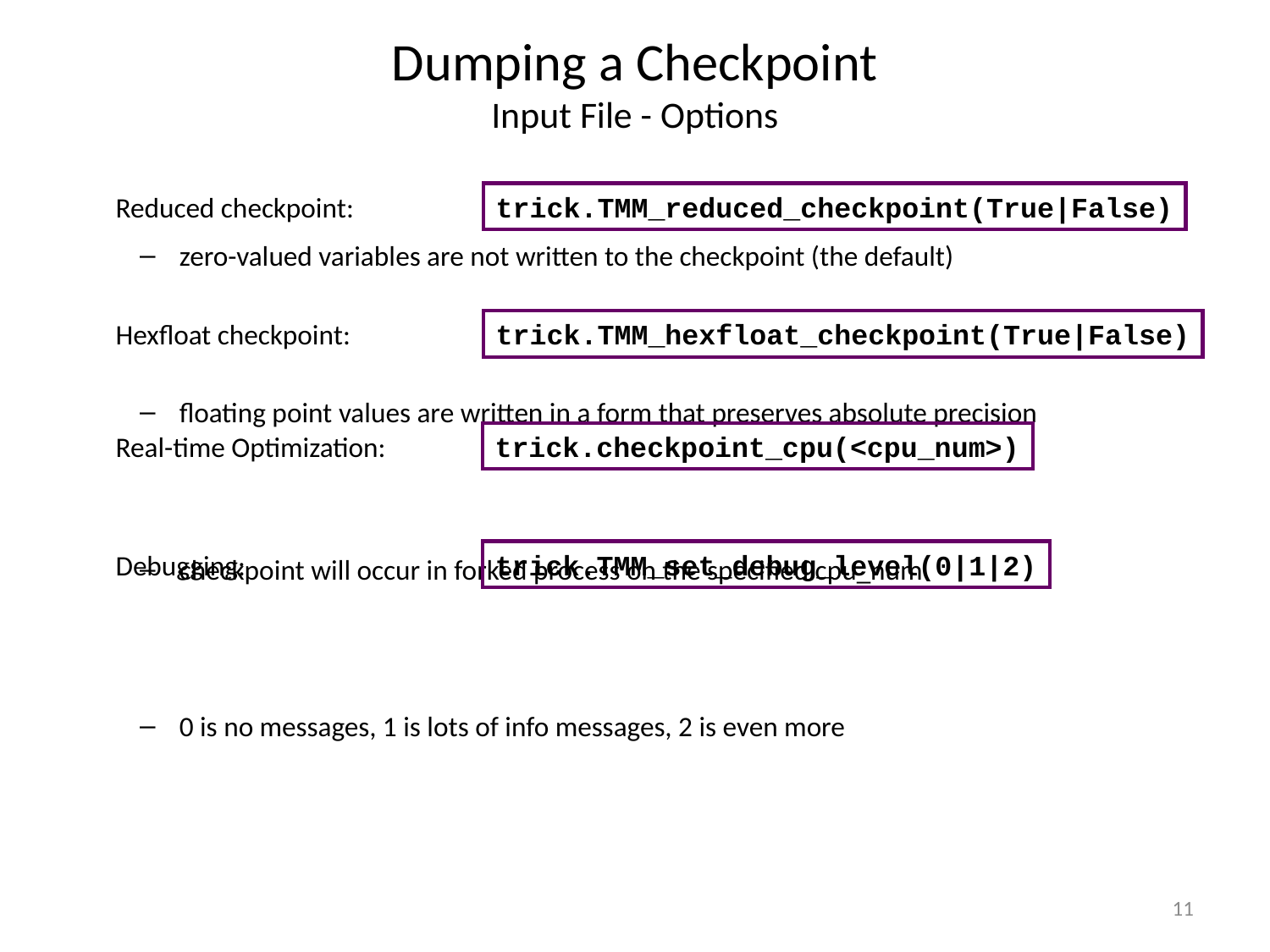

# Dumping a Checkpoint Input File - Options
trick.TMM_reduced_checkpoint(True|False)

zero-valued variables are not written to the checkpoint (the default)

floating point values are written in a form that preserves absolute precision

checkpoint will occur in forked process on the specified cpu_num

0 is no messages, 1 is lots of info messages, 2 is even more

Reduced checkpoint:
trick.TMM_hexfloat_checkpoint(True|False)
Hexfloat checkpoint:
trick.checkpoint_cpu(<cpu_num>)
Real-time Optimization:
trick.TMM_set_debug_level(0|1|2)
Debugging:

11